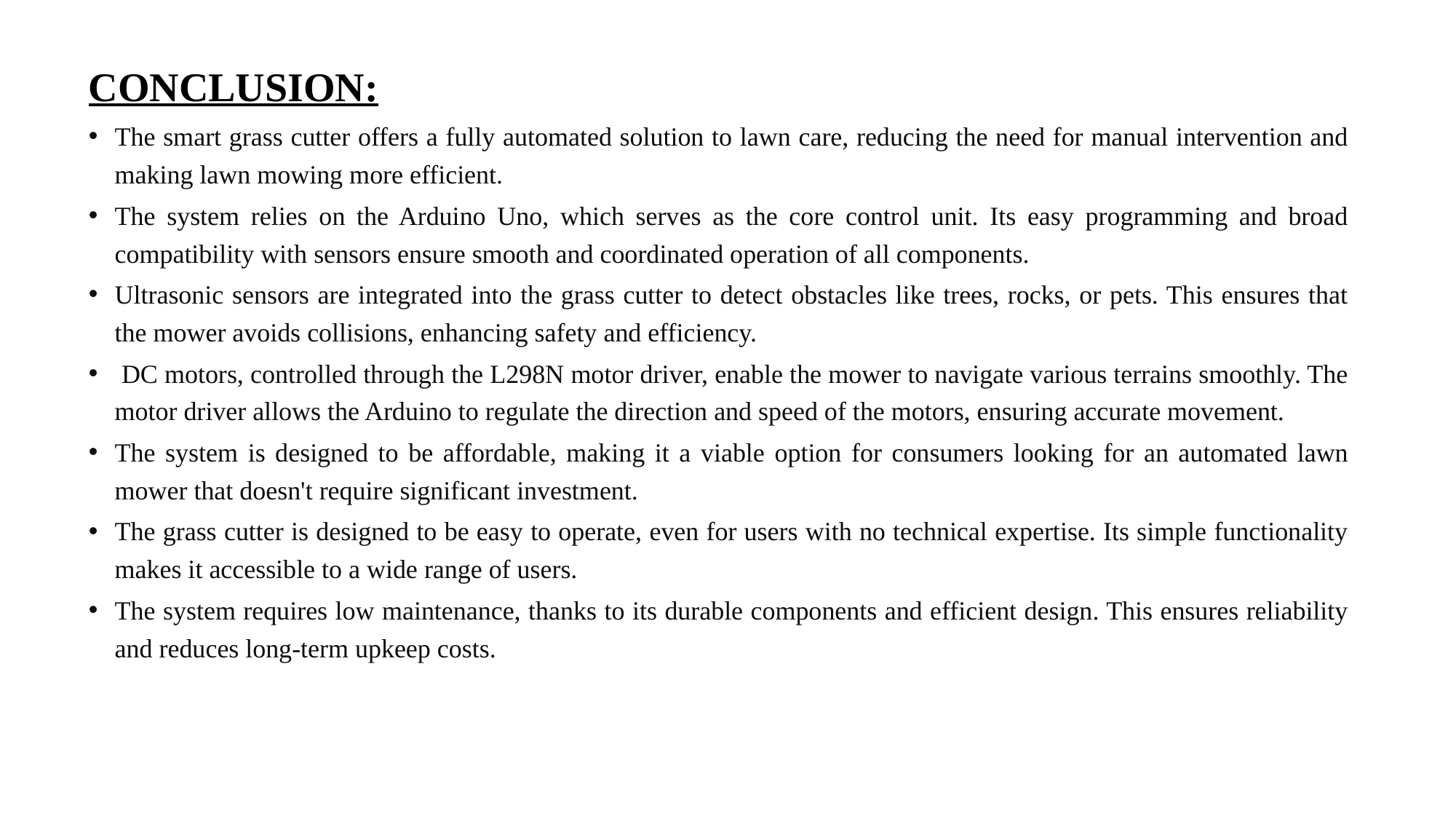

CONCLUSION:
The smart grass cutter offers a fully automated solution to lawn care, reducing the need for manual intervention and making lawn mowing more efficient.
The system relies on the Arduino Uno, which serves as the core control unit. Its easy programming and broad compatibility with sensors ensure smooth and coordinated operation of all components.
Ultrasonic sensors are integrated into the grass cutter to detect obstacles like trees, rocks, or pets. This ensures that the mower avoids collisions, enhancing safety and efficiency.
 DC motors, controlled through the L298N motor driver, enable the mower to navigate various terrains smoothly. The motor driver allows the Arduino to regulate the direction and speed of the motors, ensuring accurate movement.
The system is designed to be affordable, making it a viable option for consumers looking for an automated lawn mower that doesn't require significant investment.
The grass cutter is designed to be easy to operate, even for users with no technical expertise. Its simple functionality makes it accessible to a wide range of users.
The system requires low maintenance, thanks to its durable components and efficient design. This ensures reliability and reduces long-term upkeep costs.